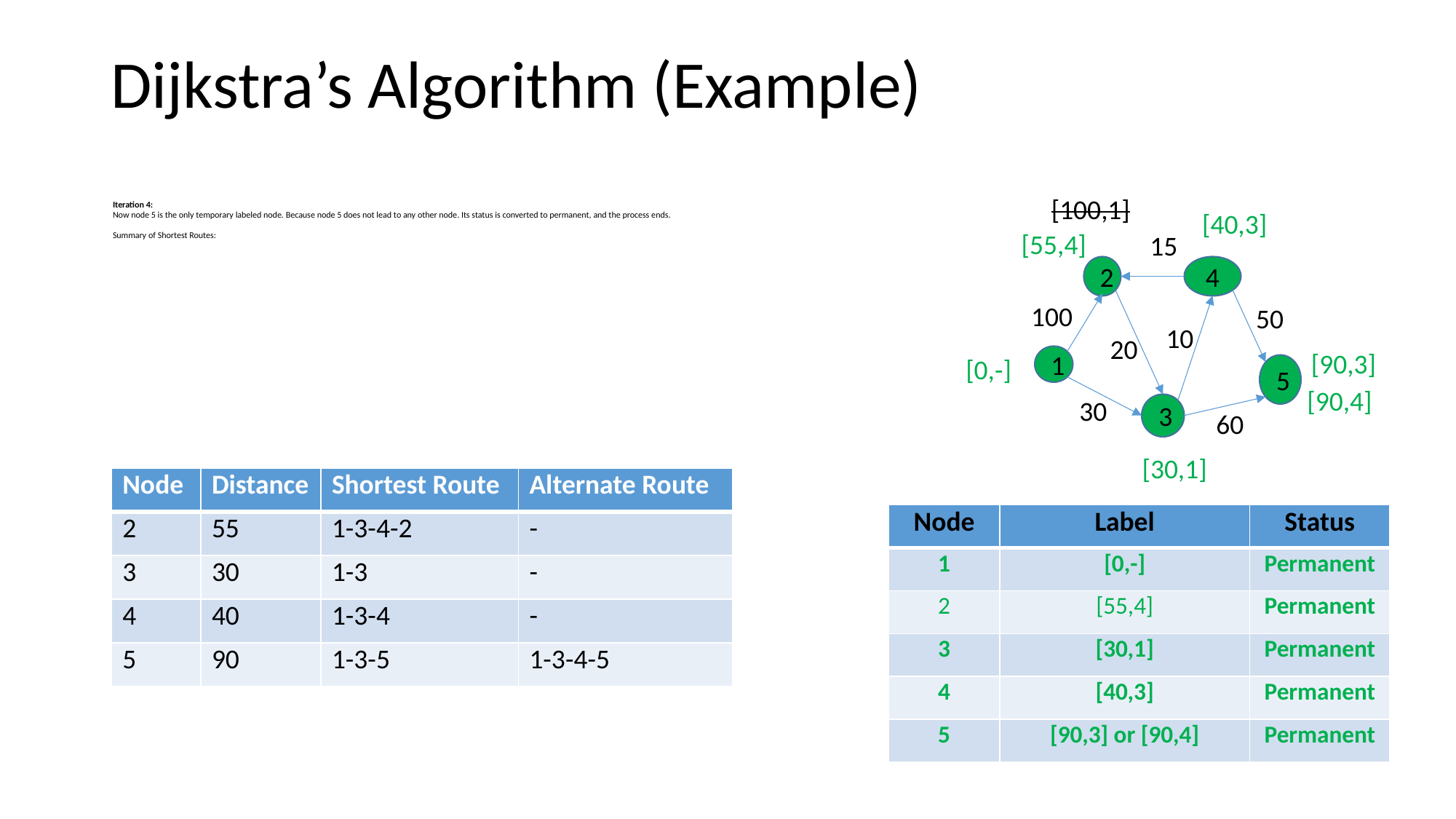

# Dijkstra’s Algorithm (Example)
[100,1]
Iteration 4:
Now node 5 is the only temporary labeled node. Because node 5 does not lead to any other node. Its status is converted to permanent, and the process ends.

Summary of Shortest Routes:

[40,3]
[55,4]
15
2
4
100
50
10
20
[90,3]
1
[0,-]
5
[90,4]
30
3
60
[30,1]
| Node | Distance | Shortest Route | Alternate Route |
| --- | --- | --- | --- |
| 2 | 55 | 1-3-4-2 | - |
| 3 | 30 | 1-3 | - |
| 4 | 40 | 1-3-4 | - |
| 5 | 90 | 1-3-5 | 1-3-4-5 |
| Node | Label | Status |
| --- | --- | --- |
| 1 | [0,-] | Permanent |
| 2 | [55,4] | Permanent |
| 3 | [30,1] | Permanent |
| 4 | [40,3] | Permanent |
| 5 | [90,3] or [90,4] | Permanent |